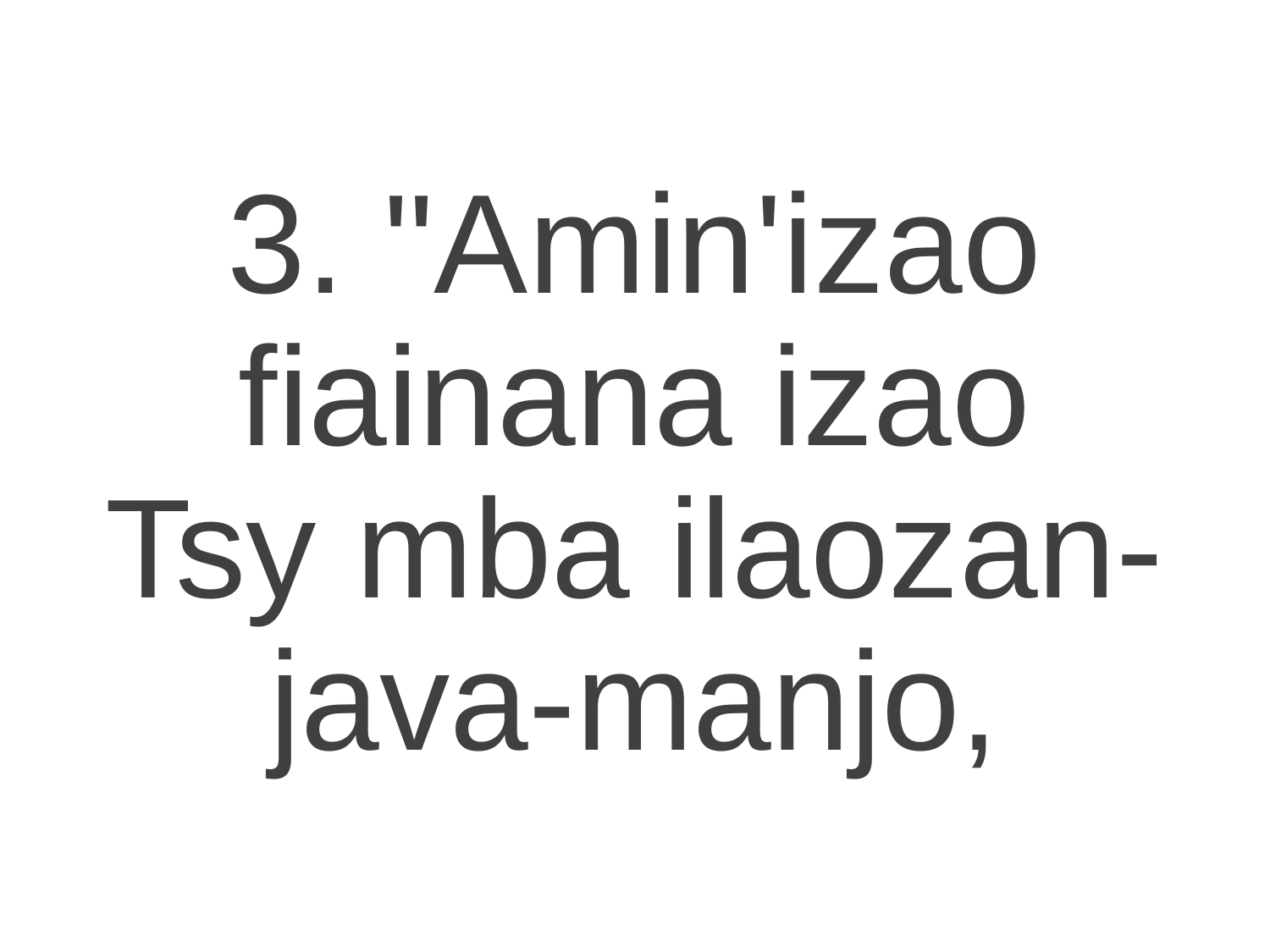

3. "Amin'izao fiainana izao
Tsy mba ilaozan-java-manjo,